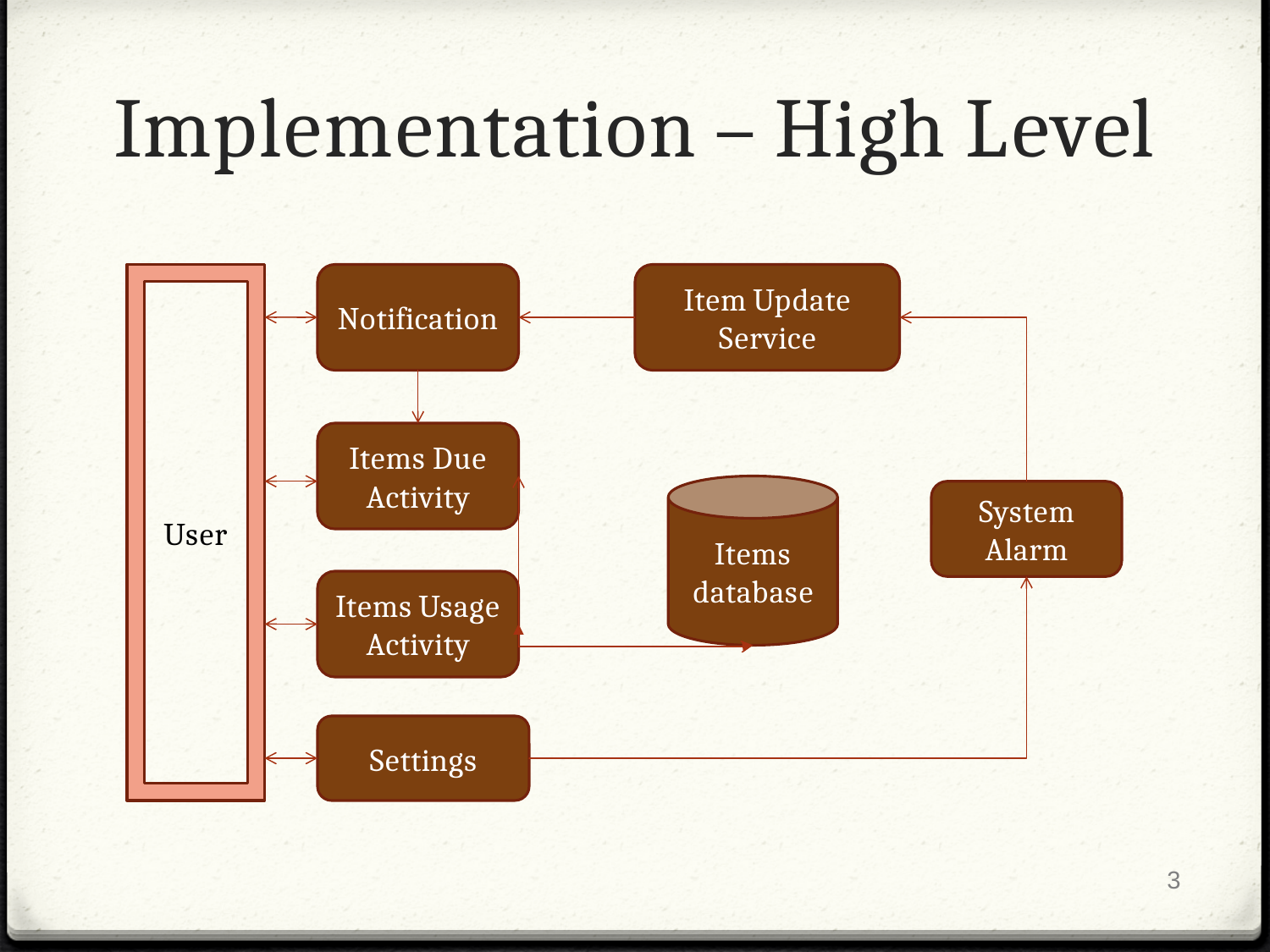

# Implementation – High Level

Notification
Item Update Service
User
Items Due Activity
Items database
System Alarm
Items Usage Activity
Settings
3